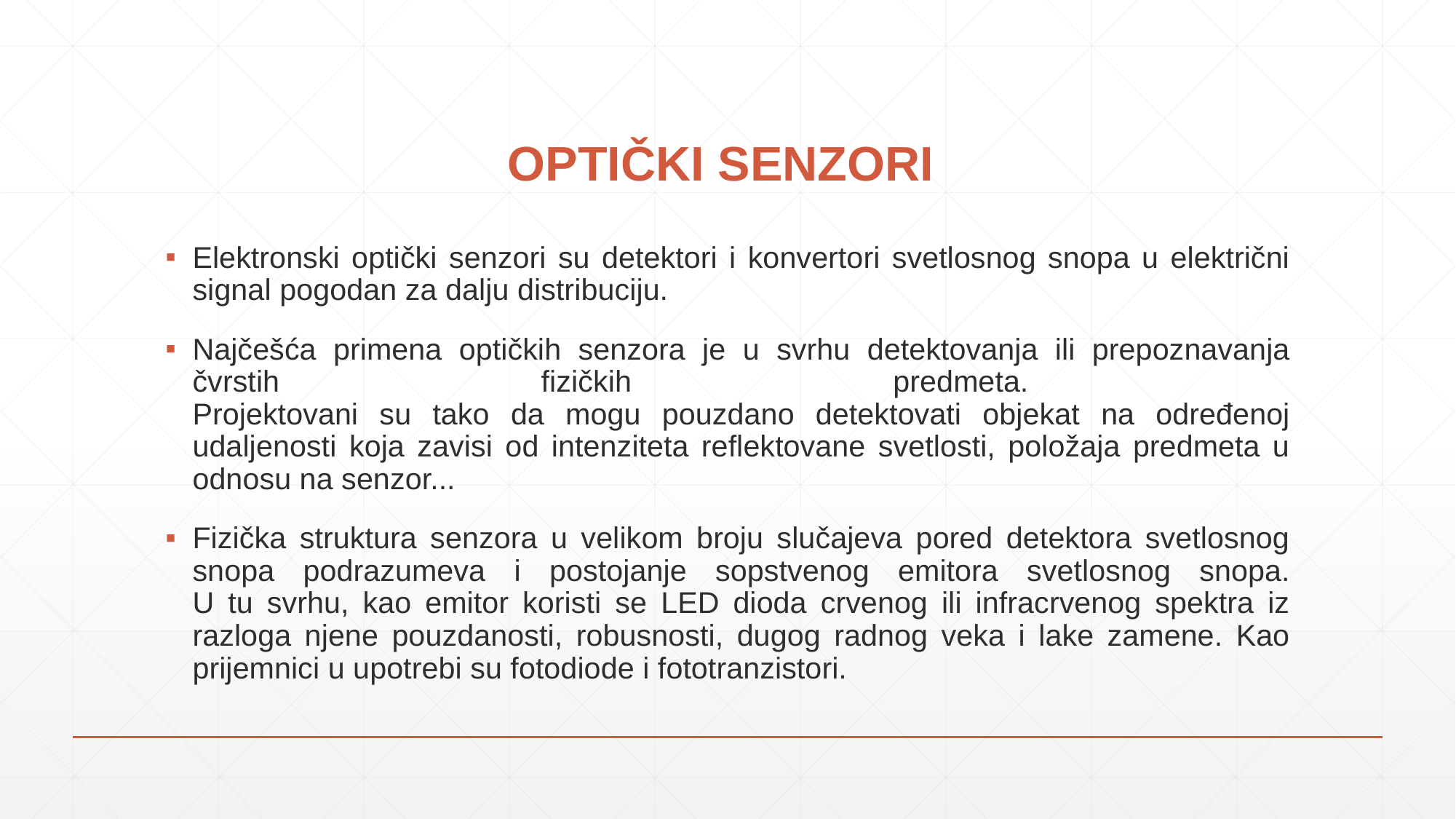

# OPTIČKI SENZORI
Elektronski optički senzori su detektori i konvertori svetlosnog snopa u električni signal pogodan za dalju distribuciju.
Najčešća primena optičkih senzora je u svrhu detektovanja ili prepoznavanja čvrstih fizičkih predmeta.
Projektovani su tako da mogu pouzdano detektovati objekat na određenoj udaljenosti koja zavisi od intenziteta reflektovane svetlosti, položaja predmeta u odnosu na senzor...
Fizička struktura senzora u velikom broju slučajeva pored detektora svetlosnog snopa podrazumeva i postojanje sopstvenog emitora svetlosnog snopa.
U tu svrhu, kao emitor koristi se LED dioda crvenog ili infracrvenog spektra iz razloga njene pouzdanosti, robusnosti, dugog radnog veka i lake zamene. Kao prijemnici u upotrebi su fotodiode i fototranzistori.